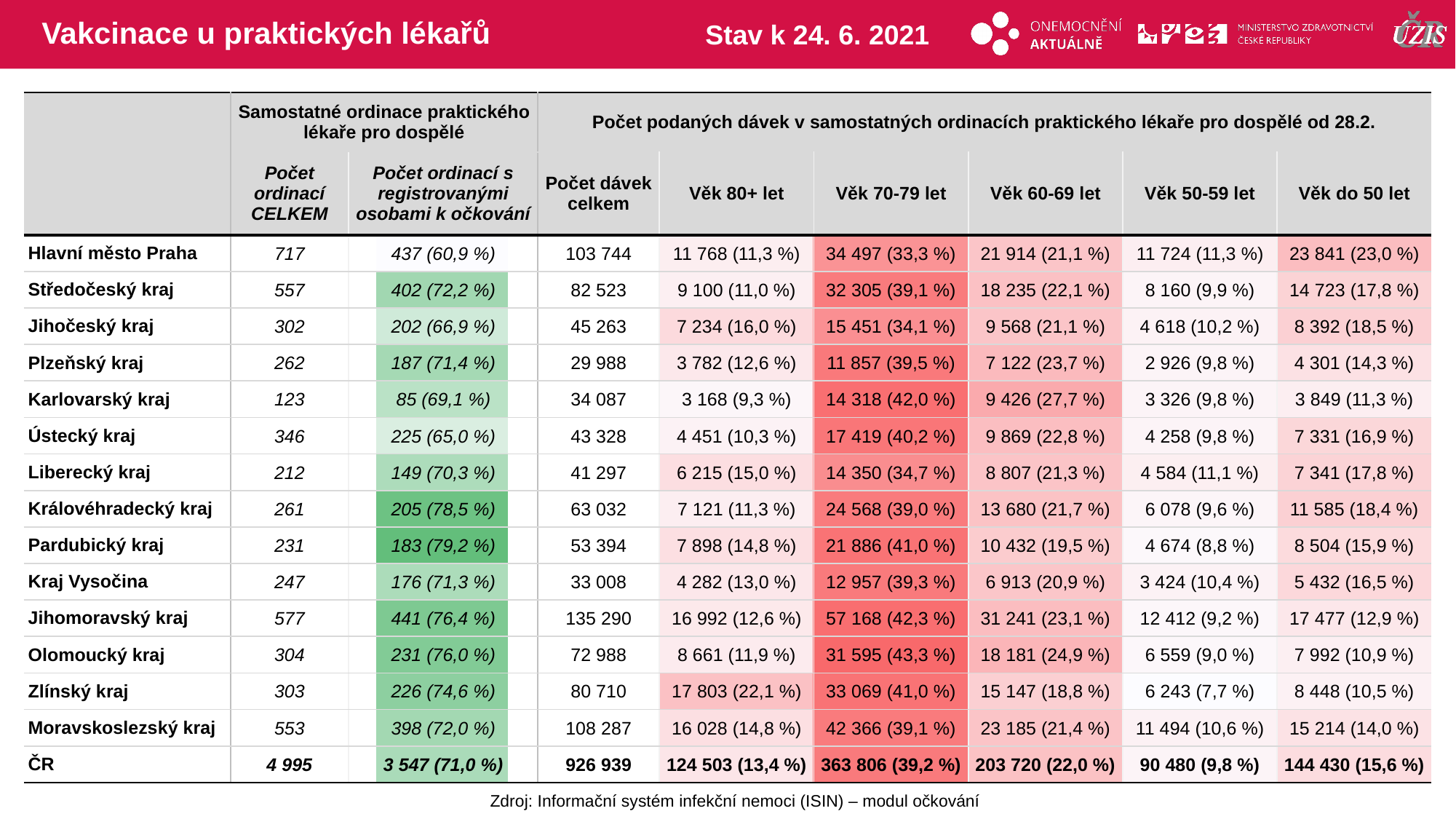

# Vakcinace u praktických lékařů
Stav k 24. 6. 2021
|  | Samostatné ordinace praktického lékaře pro dospělé |  | Počet podaných dávek v samostatných ordinacích praktického lékaře pro dospělé od 28.2. |  |  |  |  |  |
| --- | --- | --- | --- | --- | --- | --- | --- | --- |
|  | Počet ordinací CELKEM | Počet ordinací s registrovanými osobami k očkování | Počet dávek celkem | Věk 80+ let | Věk 70-79 let | Věk 60-69 let | Věk 50-59 let | Věk do 50 let |
| Hlavní město Praha | 717 | 437 (60,9 %) | 103 744 | 11 768 (11,3 %) | 34 497 (33,3 %) | 21 914 (21,1 %) | 11 724 (11,3 %) | 23 841 (23,0 %) |
| Středočeský kraj | 557 | 402 (72,2 %) | 82 523 | 9 100 (11,0 %) | 32 305 (39,1 %) | 18 235 (22,1 %) | 8 160 (9,9 %) | 14 723 (17,8 %) |
| Jihočeský kraj | 302 | 202 (66,9 %) | 45 263 | 7 234 (16,0 %) | 15 451 (34,1 %) | 9 568 (21,1 %) | 4 618 (10,2 %) | 8 392 (18,5 %) |
| Plzeňský kraj | 262 | 187 (71,4 %) | 29 988 | 3 782 (12,6 %) | 11 857 (39,5 %) | 7 122 (23,7 %) | 2 926 (9,8 %) | 4 301 (14,3 %) |
| Karlovarský kraj | 123 | 85 (69,1 %) | 34 087 | 3 168 (9,3 %) | 14 318 (42,0 %) | 9 426 (27,7 %) | 3 326 (9,8 %) | 3 849 (11,3 %) |
| Ústecký kraj | 346 | 225 (65,0 %) | 43 328 | 4 451 (10,3 %) | 17 419 (40,2 %) | 9 869 (22,8 %) | 4 258 (9,8 %) | 7 331 (16,9 %) |
| Liberecký kraj | 212 | 149 (70,3 %) | 41 297 | 6 215 (15,0 %) | 14 350 (34,7 %) | 8 807 (21,3 %) | 4 584 (11,1 %) | 7 341 (17,8 %) |
| Královéhradecký kraj | 261 | 205 (78,5 %) | 63 032 | 7 121 (11,3 %) | 24 568 (39,0 %) | 13 680 (21,7 %) | 6 078 (9,6 %) | 11 585 (18,4 %) |
| Pardubický kraj | 231 | 183 (79,2 %) | 53 394 | 7 898 (14,8 %) | 21 886 (41,0 %) | 10 432 (19,5 %) | 4 674 (8,8 %) | 8 504 (15,9 %) |
| Kraj Vysočina | 247 | 176 (71,3 %) | 33 008 | 4 282 (13,0 %) | 12 957 (39,3 %) | 6 913 (20,9 %) | 3 424 (10,4 %) | 5 432 (16,5 %) |
| Jihomoravský kraj | 577 | 441 (76,4 %) | 135 290 | 16 992 (12,6 %) | 57 168 (42,3 %) | 31 241 (23,1 %) | 12 412 (9,2 %) | 17 477 (12,9 %) |
| Olomoucký kraj | 304 | 231 (76,0 %) | 72 988 | 8 661 (11,9 %) | 31 595 (43,3 %) | 18 181 (24,9 %) | 6 559 (9,0 %) | 7 992 (10,9 %) |
| Zlínský kraj | 303 | 226 (74,6 %) | 80 710 | 17 803 (22,1 %) | 33 069 (41,0 %) | 15 147 (18,8 %) | 6 243 (7,7 %) | 8 448 (10,5 %) |
| Moravskoslezský kraj | 553 | 398 (72,0 %) | 108 287 | 16 028 (14,8 %) | 42 366 (39,1 %) | 23 185 (21,4 %) | 11 494 (10,6 %) | 15 214 (14,0 %) |
| ČR | 4 995 | 3 547 (71,0 %) | 926 939 | 124 503 (13,4 %) | 363 806 (39,2 %) | 203 720 (22,0 %) | 90 480 (9,8 %) | 144 430 (15,6 %) |
|  |
| --- |
|  |
|  |
|  |
|  |
|  |
|  |
|  |
|  |
|  |
|  |
|  |
|  |
|  |
|  |
|  |  |  |  |  |
| --- | --- | --- | --- | --- |
|  |  |  |  |  |
|  |  |  |  |  |
|  |  |  |  |  |
|  |  |  |  |  |
|  |  |  |  |  |
|  |  |  |  |  |
|  |  |  |  |  |
|  |  |  |  |  |
|  |  |  |  |  |
|  |  |  |  |  |
|  |  |  |  |  |
|  |  |  |  |  |
|  |  |  |  |  |
|  |  |  |  |  |
Zdroj: Informační systém infekční nemoci (ISIN) – modul očkování